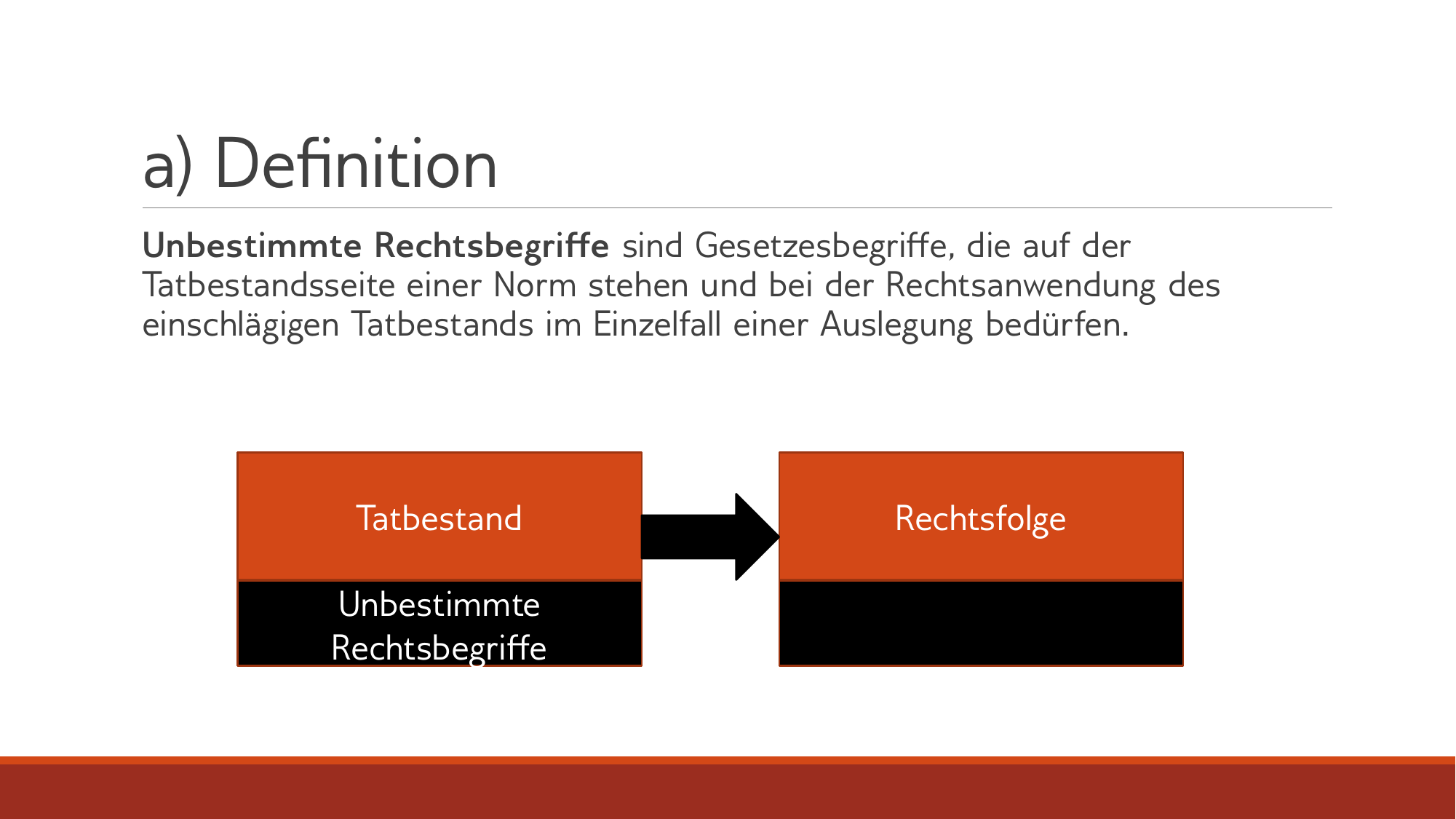

# a) Definition
Unbestimmte Rechtsbegriffe sind Gesetzesbegriffe, die auf der Tatbestandsseite einer Norm stehen und bei der Rechtsanwendung des einschlägigen Tatbestands im Einzelfall einer Auslegung bedürfen.

Tatbestand
Rechtsfolge

Unbestimmte Rechtsbegriffe